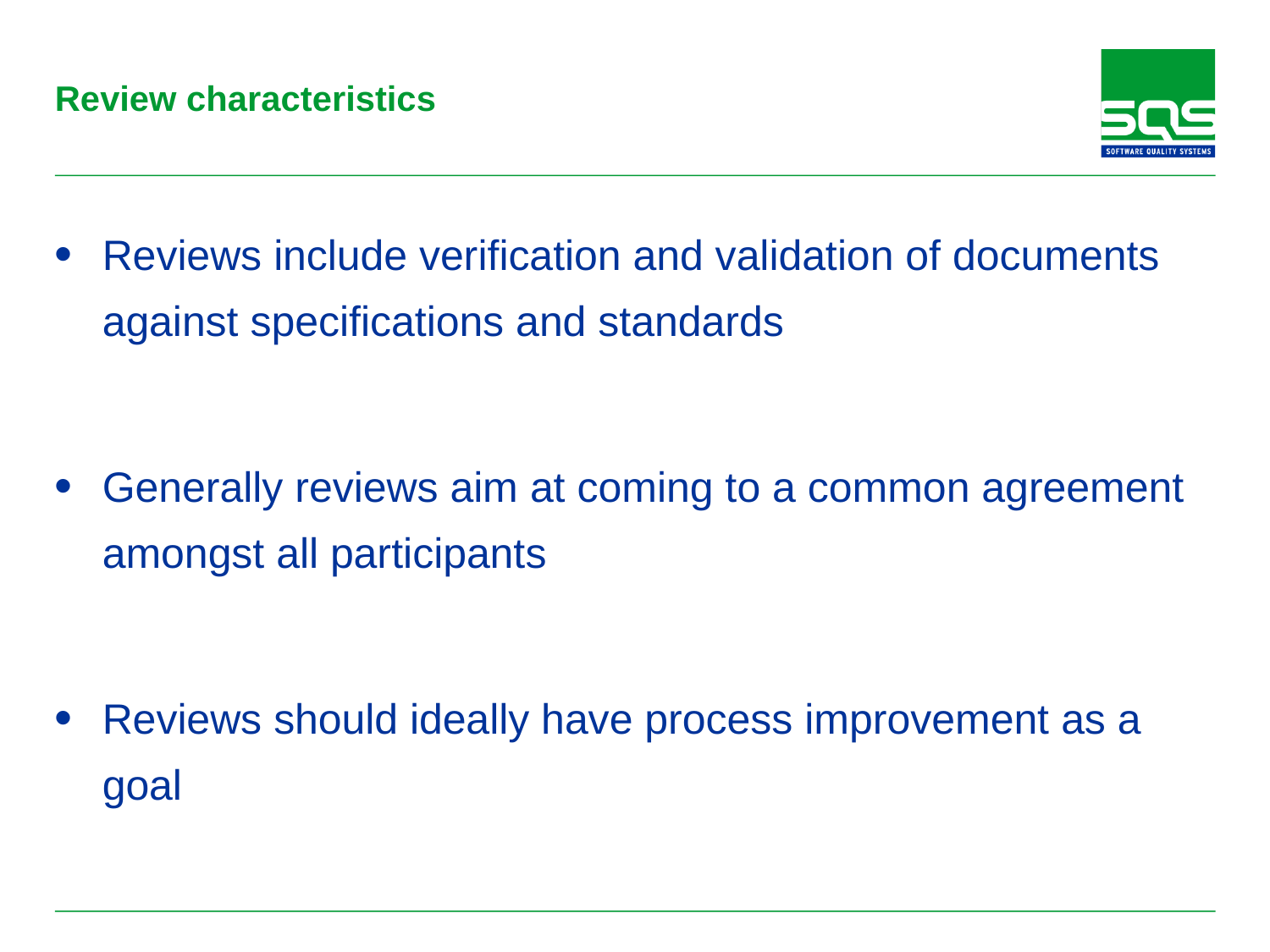

# Review characteristics
Reviews include verification and validation of documents against specifications and standards

Generally reviews aim at coming to a common agreement amongst all participants

Reviews should ideally have process improvement as a goal